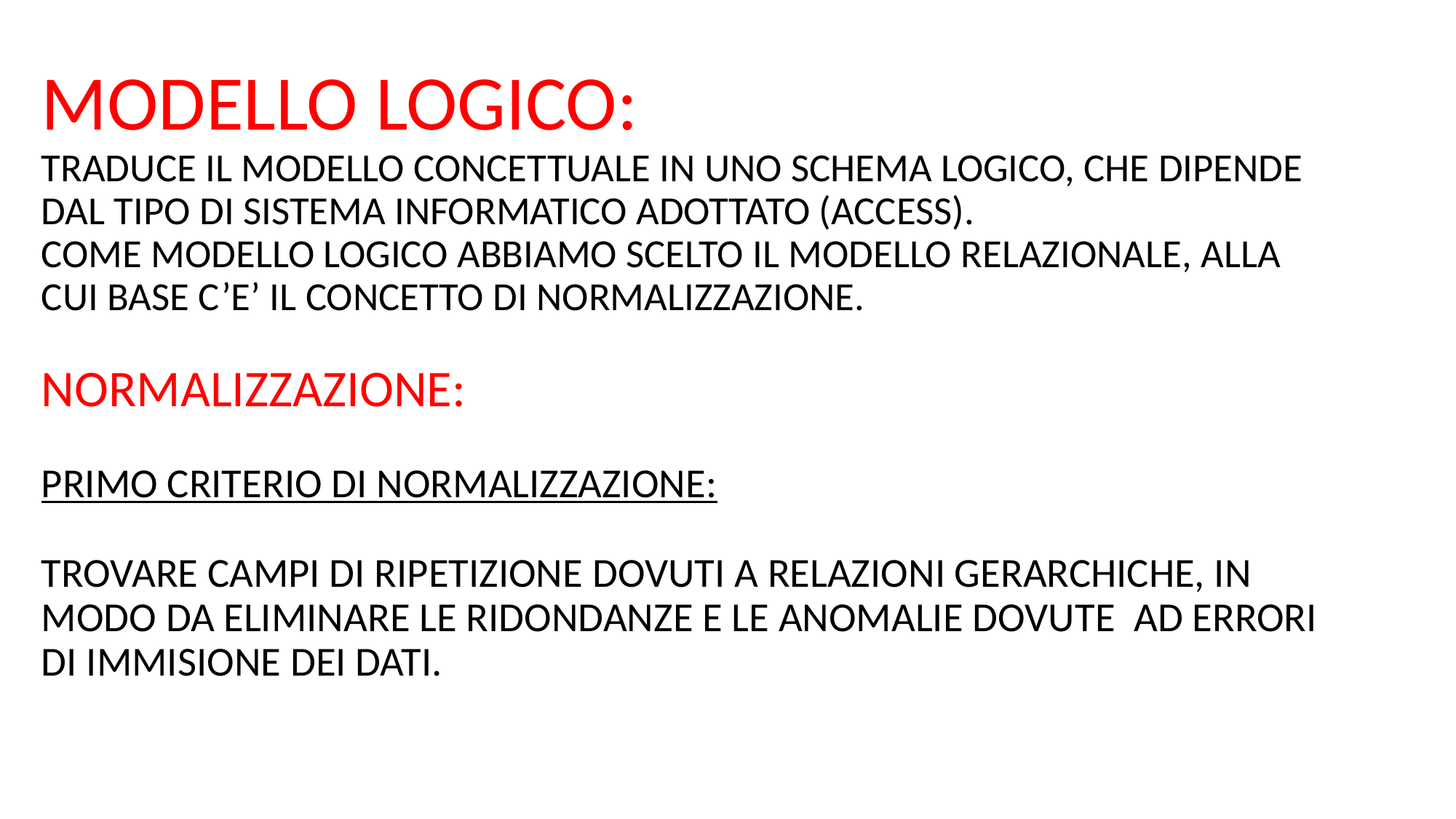

# MODELLO LOGICO: TRADUCE IL MODELLO CONCETTUALE IN UNO SCHEMA LOGICO, CHE DIPENDE DAL TIPO DI SISTEMA INFORMATICO ADOTTATO (ACCESS). COME MODELLO LOGICO ABBIAMO SCELTO IL MODELLO RELAZIONALE, ALLA CUI BASE C’E’ IL CONCETTO DI NORMALIZZAZIONE. NORMALIZZAZIONE: PRIMO CRITERIO DI NORMALIZZAZIONE: TROVARE CAMPI DI RIPETIZIONE DOVUTI A RELAZIONI GERARCHICHE, IN MODO DA ELIMINARE LE RIDONDANZE E LE ANOMALIE DOVUTE  AD ERRORI DI IMMISIONE DEI DATI.